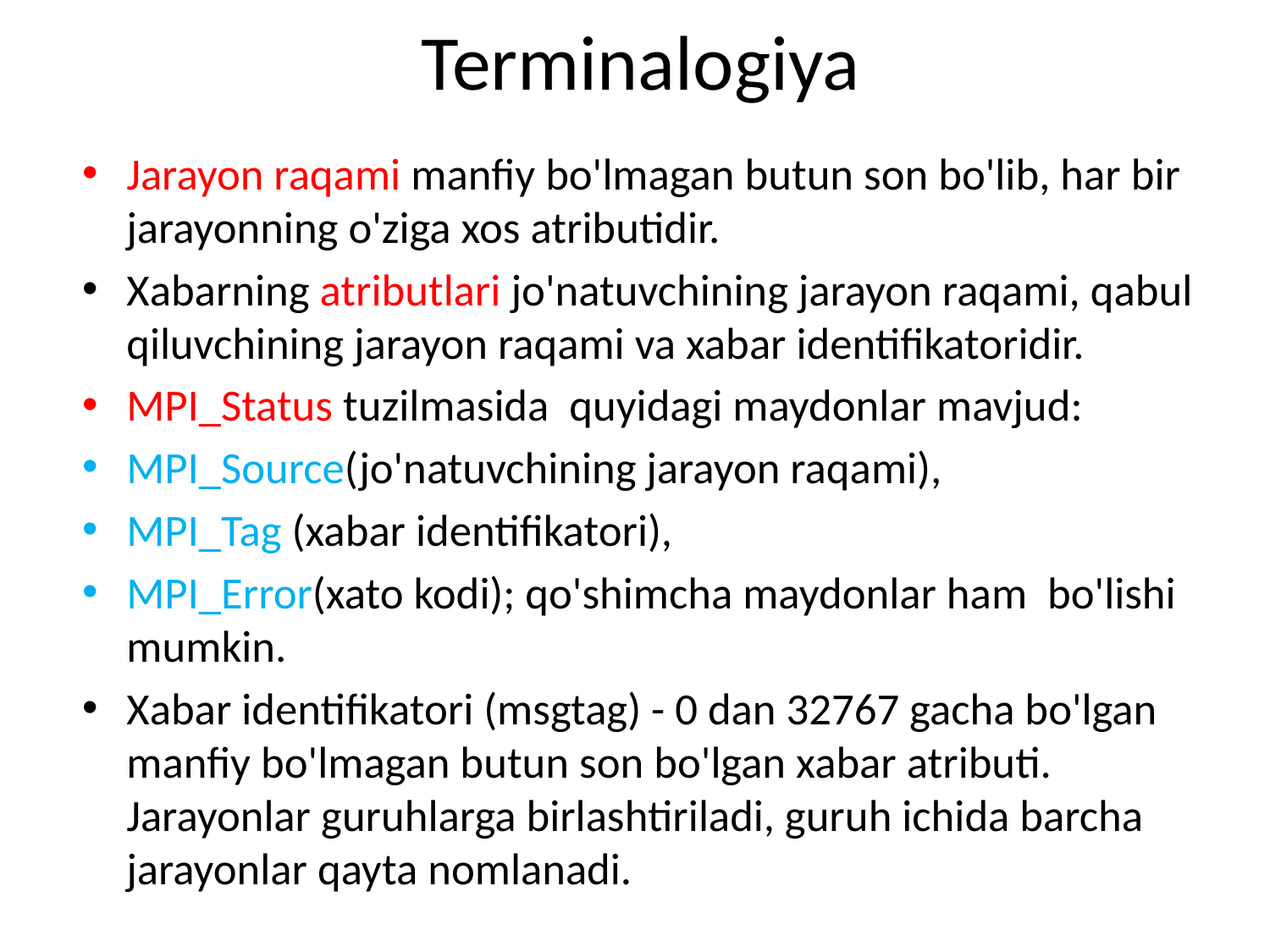

# Terminalogiya
Jarayon raqami manfiy bo'lmagan butun son bo'lib, har bir jarayonning o'ziga xos atributidir.
Xabarning atributlari jo'natuvchining jarayon raqami, qabul qiluvchining jarayon raqami va xabar identifikatoridir.
MPI_Status tuzilmasida  quyidagi maydonlar mavjud:
MPI_Source(jo'natuvchining jarayon raqami),
MPI_Tag (xabar identifikatori),
MPI_Error(xato kodi); qo'shimcha maydonlar ham  bo'lishi mumkin.
Xabar identifikatori (msgtag) - 0 dan 32767 gacha bo'lgan manfiy bo'lmagan butun son bo'lgan xabar atributi. Jarayonlar guruhlarga birlashtiriladi, guruh ichida barcha jarayonlar qayta nomlanadi.